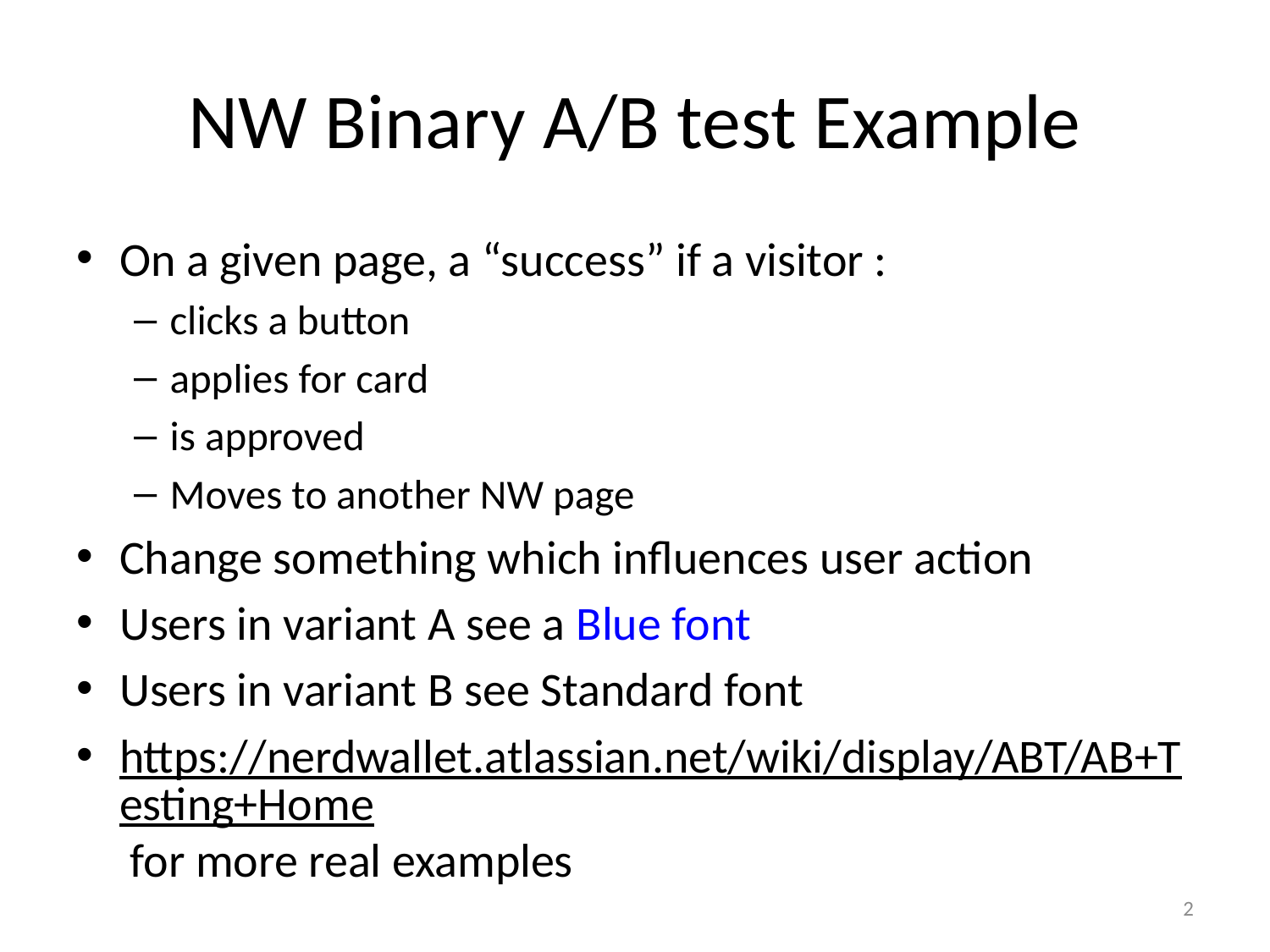

# NW Binary A/B test Example
On a given page, a “success” if a visitor :
clicks a button
applies for card
is approved
Moves to another NW page
Change something which influences user action
Users in variant A see a Blue font
Users in variant B see Standard font
https://nerdwallet.atlassian.net/wiki/display/ABT/AB+Testing+Home for more real examples
2